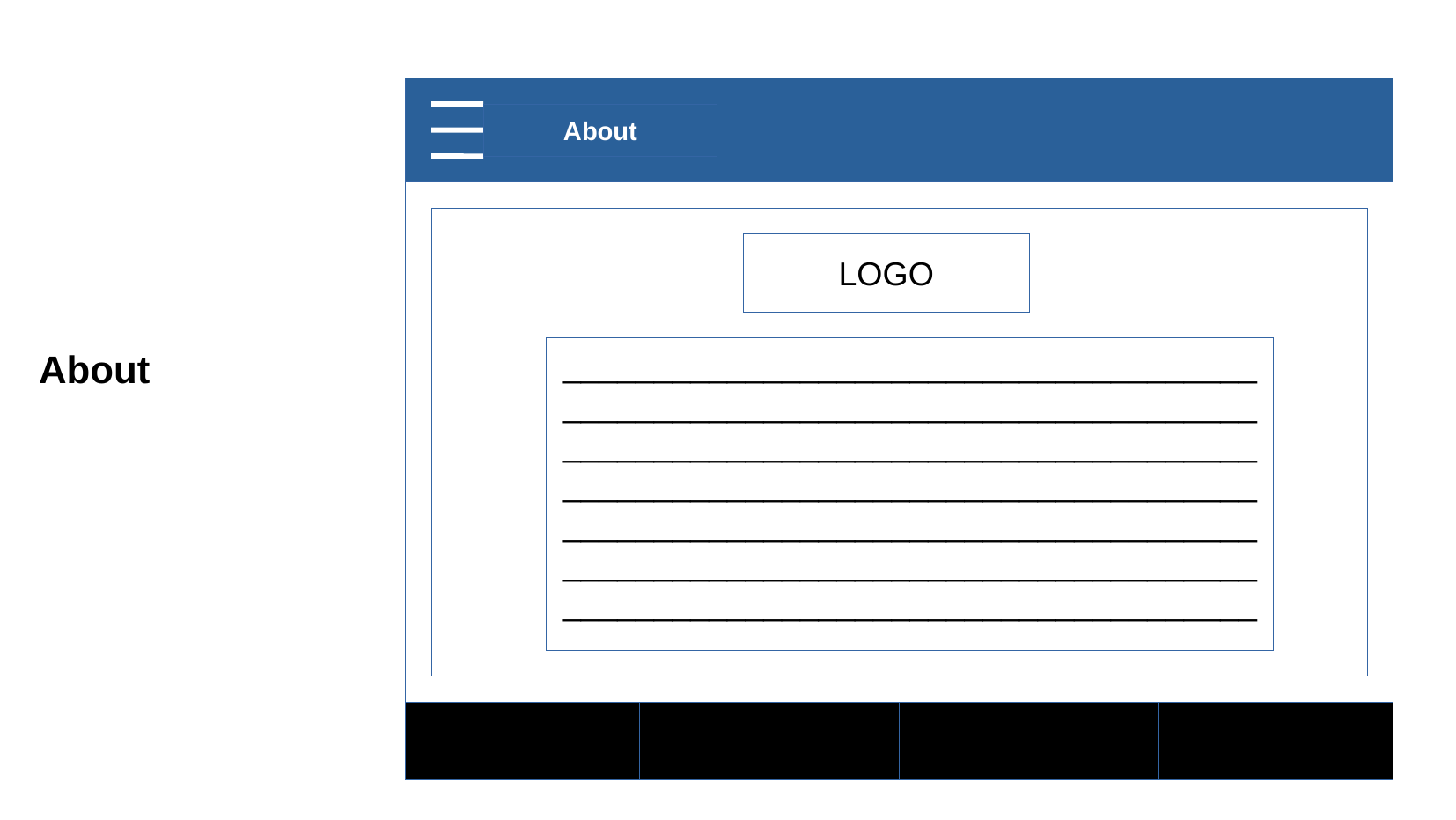

About

LOGO
__________________________________________________________________________________________________________________________________________________________________________________________________________________________________________________________________________
About

Home
Vision Tools
Reminders
Notifications